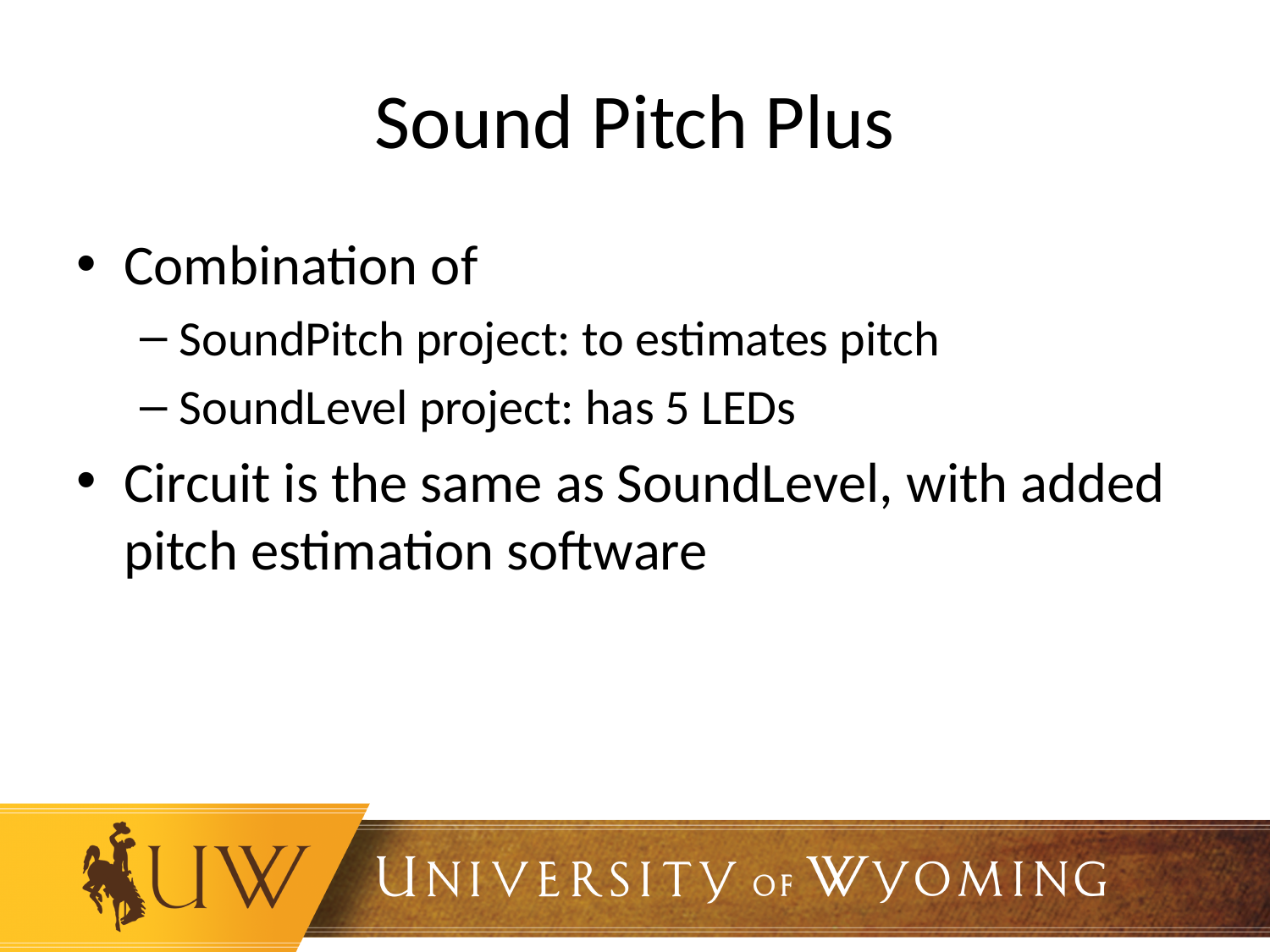

# Sound Pitch Plus
Combination of
SoundPitch project: to estimates pitch
SoundLevel project: has 5 LEDs
Circuit is the same as SoundLevel, with added pitch estimation software